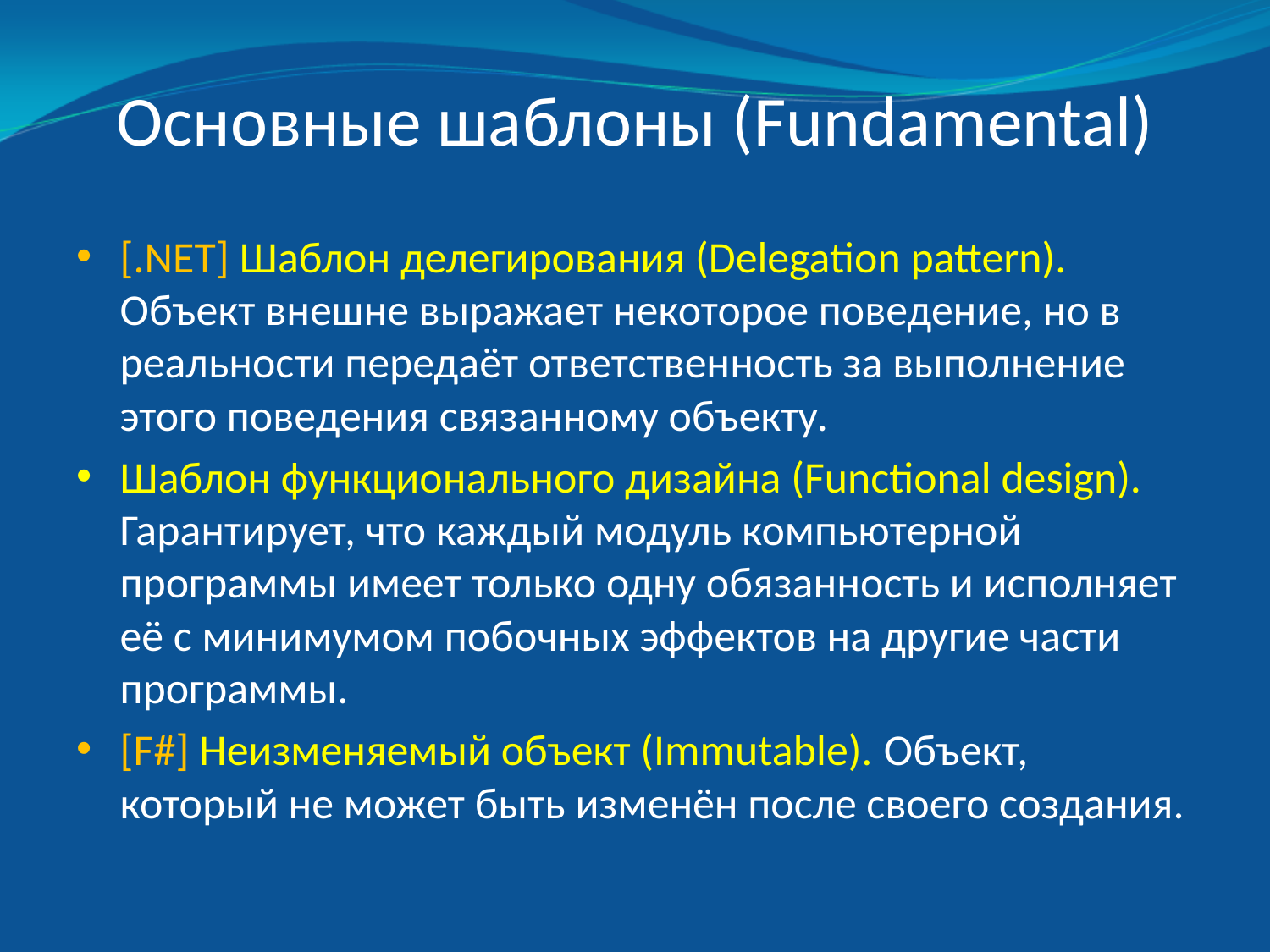

# Основные шаблоны (Fundamental)
[.NET] Шаблон делегирования (Delegation pattern). Объект внешне выражает некоторое поведение, но в реальности передаёт ответственность за выполнение этого поведения связанному объекту.
Шаблон функционального дизайна (Functional design). Гарантирует, что каждый модуль компьютерной программы имеет только одну обязанность и исполняет её с минимумом побочных эффектов на другие части программы.
[F#] Неизменяемый объект (Immutable). Объект, который не может быть изменён после своего создания.